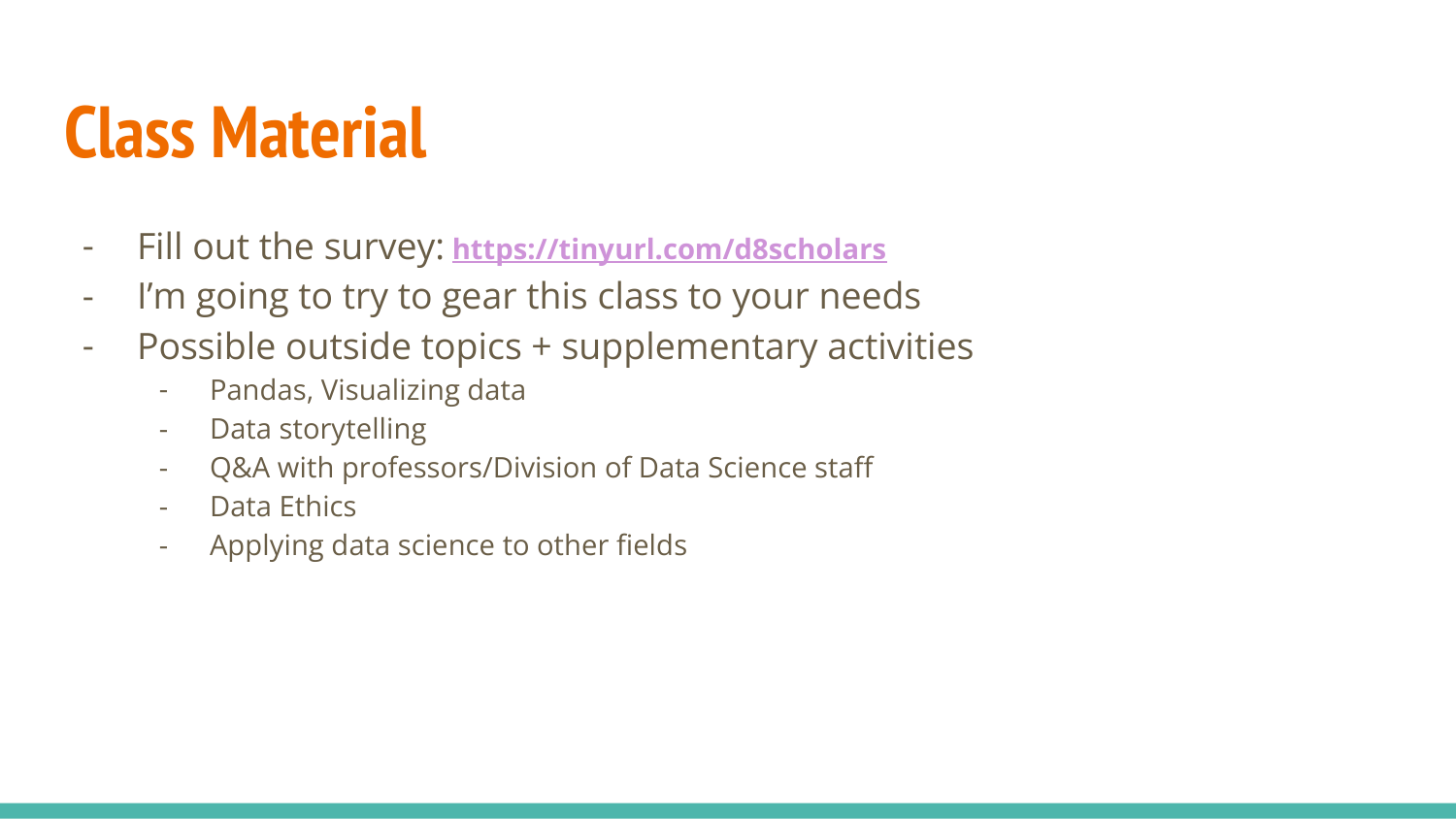

# Class Material
Fill out the survey: https://tinyurl.com/d8scholars
I’m going to try to gear this class to your needs
Possible outside topics + supplementary activities
Pandas, Visualizing data
Data storytelling
Q&A with professors/Division of Data Science staff
Data Ethics
Applying data science to other fields